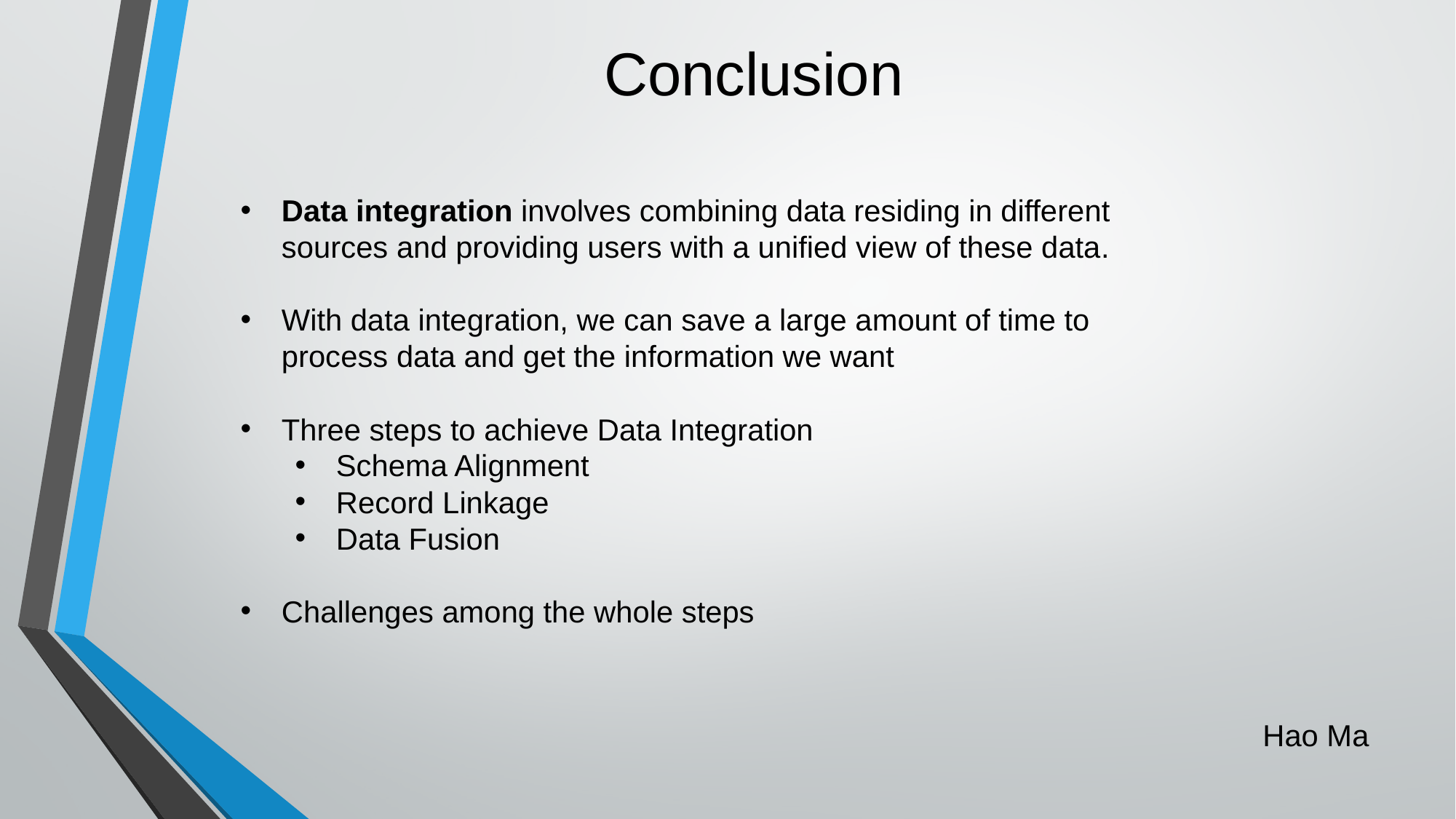

Conclusion
Data integration involves combining data residing in different sources and providing users with a unified view of these data.

With data integration, we can save a large amount of time to process data and get the information we want

Three steps to achieve Data Integration
Schema Alignment
Record Linkage
Data Fusion

Challenges among the whole steps
Hao Ma